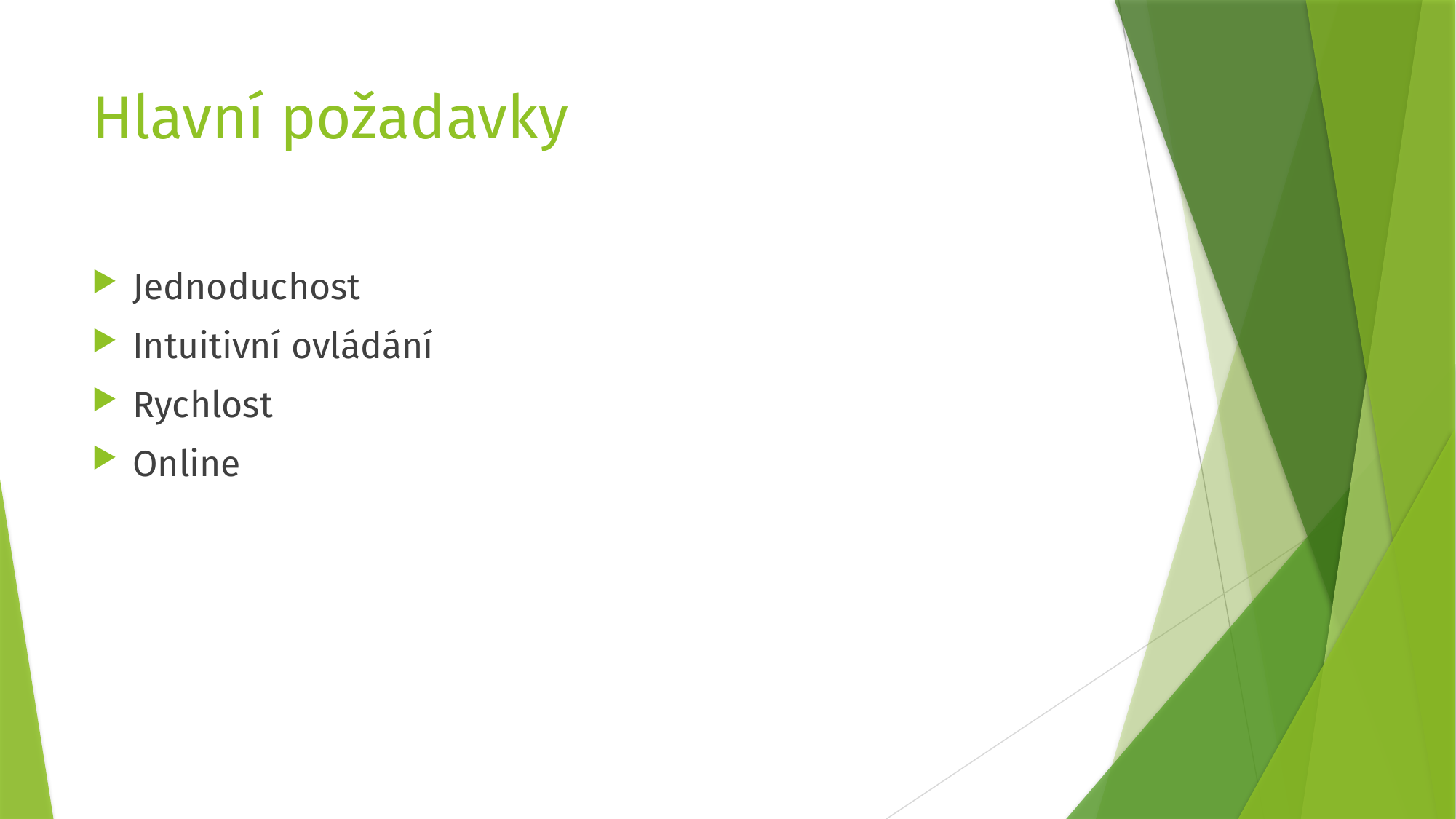

# Hlavní požadavky
Jednoduchost
Intuitivní ovládání
Rychlost
Online